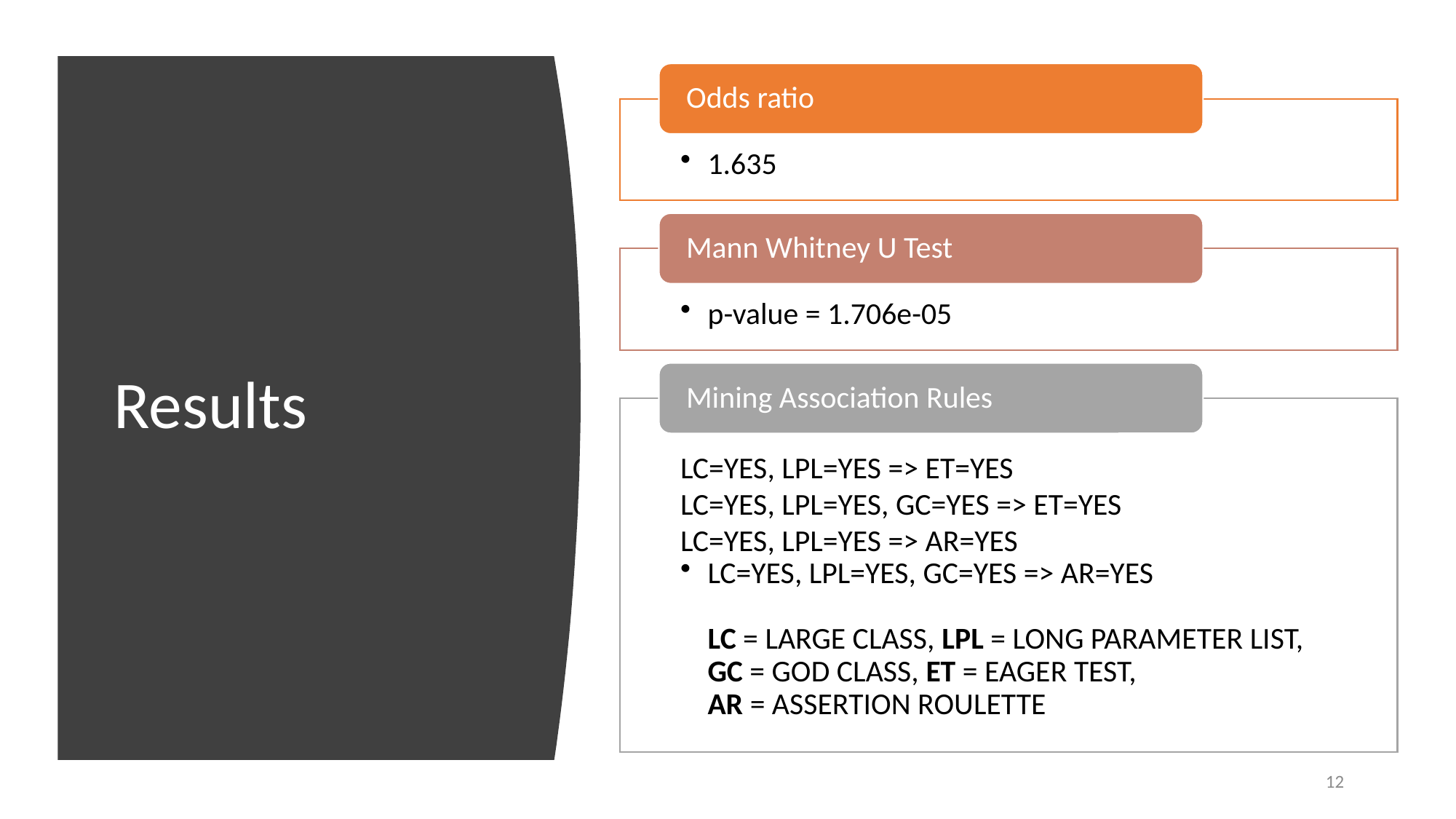

1.635
Odds ratio
p-value = 1.706e-05
Mann Whitney U Test
LC=YES, LPL=YES => ET=YES
LC=YES, LPL=YES, GC=YES => ET=YES
LC=YES, LPL=YES => AR=YES
LC=YES, LPL=YES, GC=YES => AR=YES
LC = LARGE CLASS, LPL = LONG PARAMETER LIST,
GC = GOD CLASS, ET = EAGER TEST,
AR = ASSERTION ROULETTE
Mining Association Rules

# Results
12